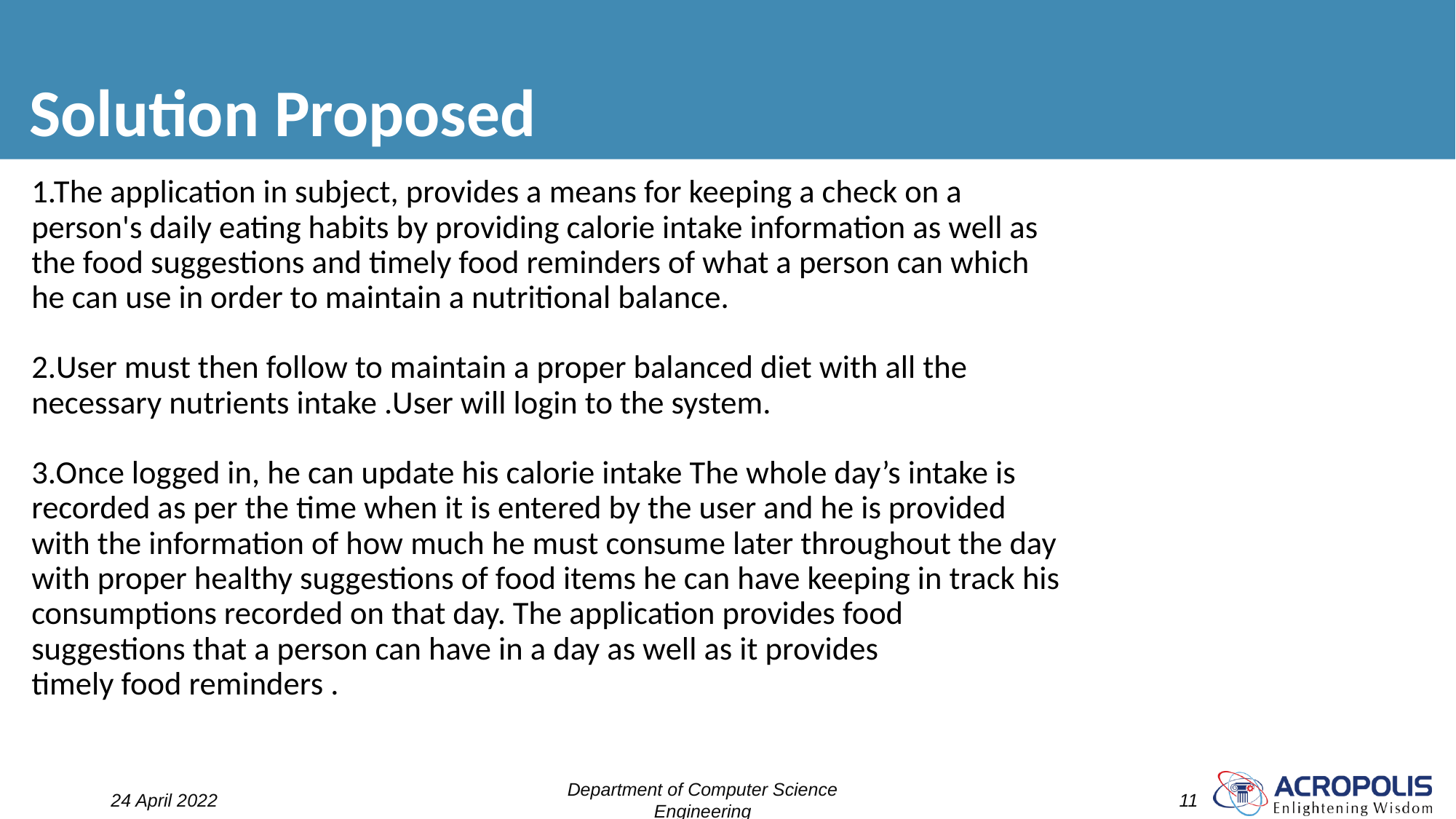

# Solution Proposed
1.The application in subject, provides a means for keeping a check on a
person's daily eating habits by providing calorie intake information as well as
the food suggestions and timely food reminders of what a person can which
he can use in order to maintain a nutritional balance.

2.User must then follow to maintain a proper balanced diet with all the
necessary nutrients intake .User will login to the system.

3.Once logged in, he can update his calorie intake The whole day’s intake is
recorded as per the time when it is entered by the user and he is provided
with the information of how much he must consume later throughout the day
with proper healthy suggestions of food items he can have keeping in track his
consumptions recorded on that day. The application provides food
suggestions that a person can have in a day as well as it provides
timely food reminders .

24 April 2022
Department of Computer Science Engineering
11